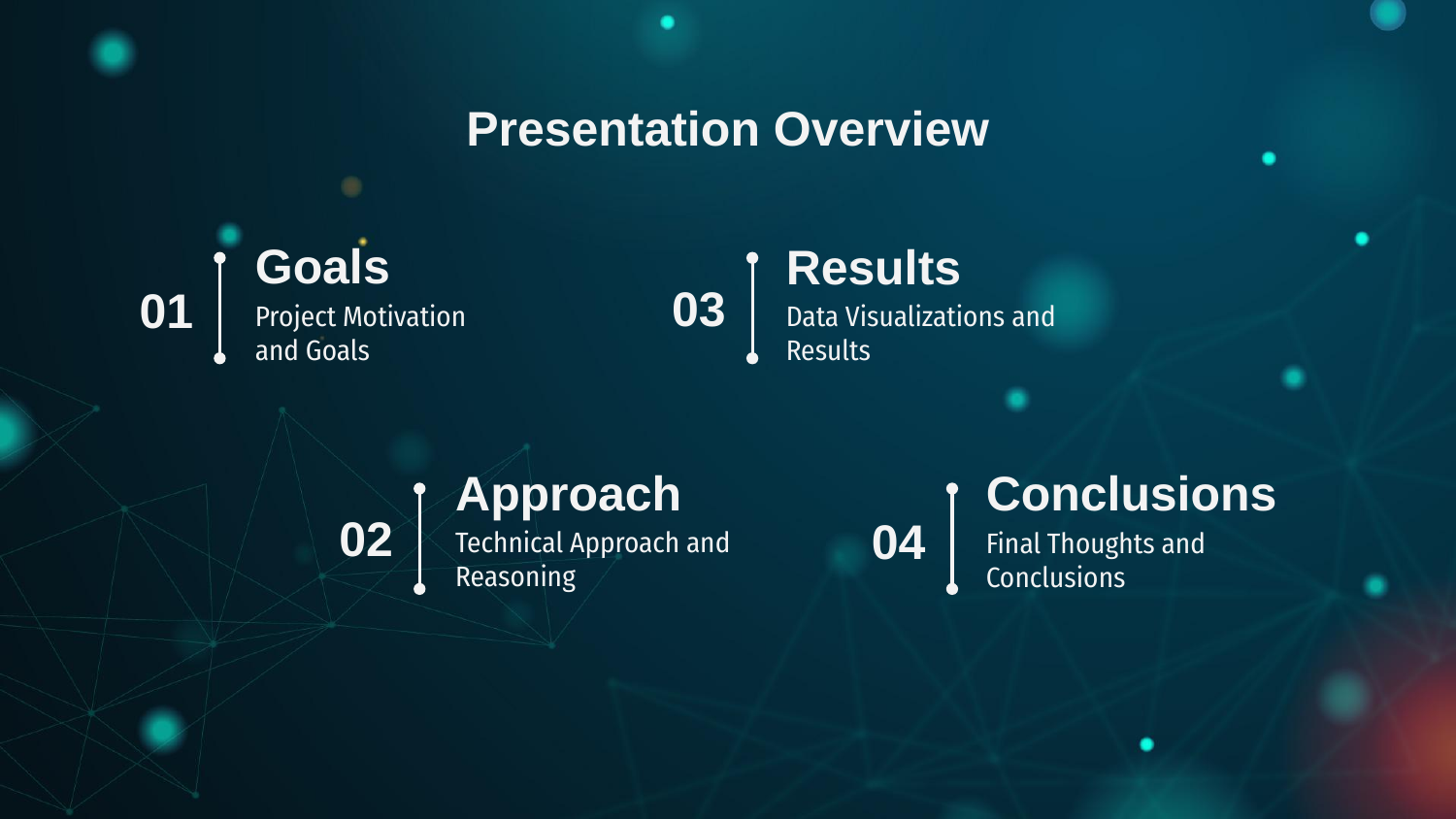

Presentation Overview
# Goals
Results
03
01
Project Motivation and Goals
Data Visualizations and Results
Approach
Conclusions
02
04
Technical Approach and Reasoning
Final Thoughts and Conclusions